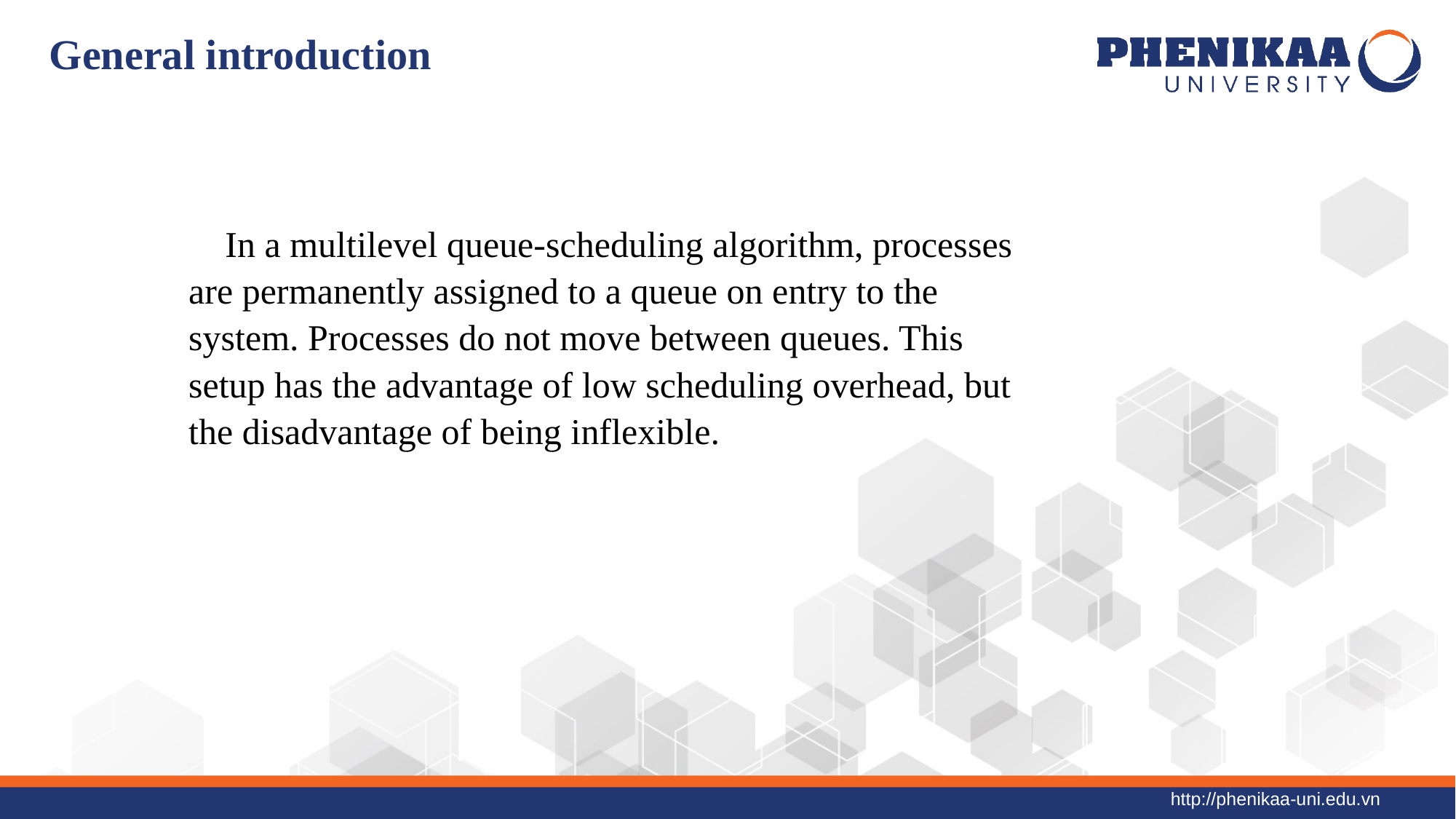

# General introduction
    In a multilevel queue-scheduling algorithm, processes are permanently assigned to a queue on entry to the system. Processes do not move between queues. This setup has the advantage of low scheduling overhead, but the disadvantage of being inflexible.